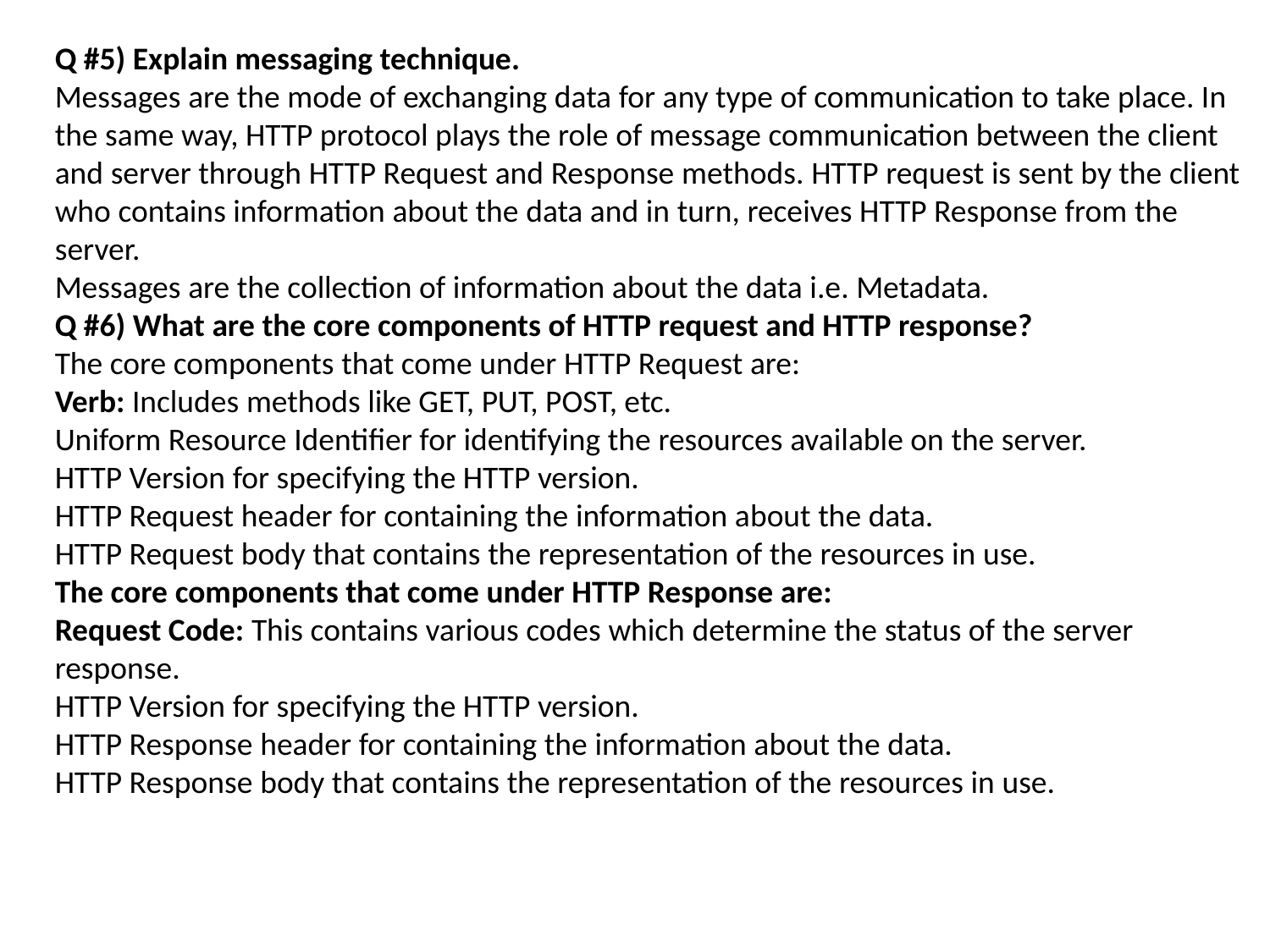

Q #5) Explain messaging technique.
Messages are the mode of exchanging data for any type of communication to take place. In the same way, HTTP protocol plays the role of message communication between the client and server through HTTP Request and Response methods. HTTP request is sent by the client who contains information about the data and in turn, receives HTTP Response from the server.
Messages are the collection of information about the data i.e. Metadata.
Q #6) What are the core components of HTTP request and HTTP response?
The core components that come under HTTP Request are:
Verb: Includes methods like GET, PUT, POST, etc.
Uniform Resource Identifier for identifying the resources available on the server.
HTTP Version for specifying the HTTP version.
HTTP Request header for containing the information about the data.
HTTP Request body that contains the representation of the resources in use.
The core components that come under HTTP Response are:
Request Code: This contains various codes which determine the status of the server response.
HTTP Version for specifying the HTTP version.
HTTP Response header for containing the information about the data.
HTTP Response body that contains the representation of the resources in use.